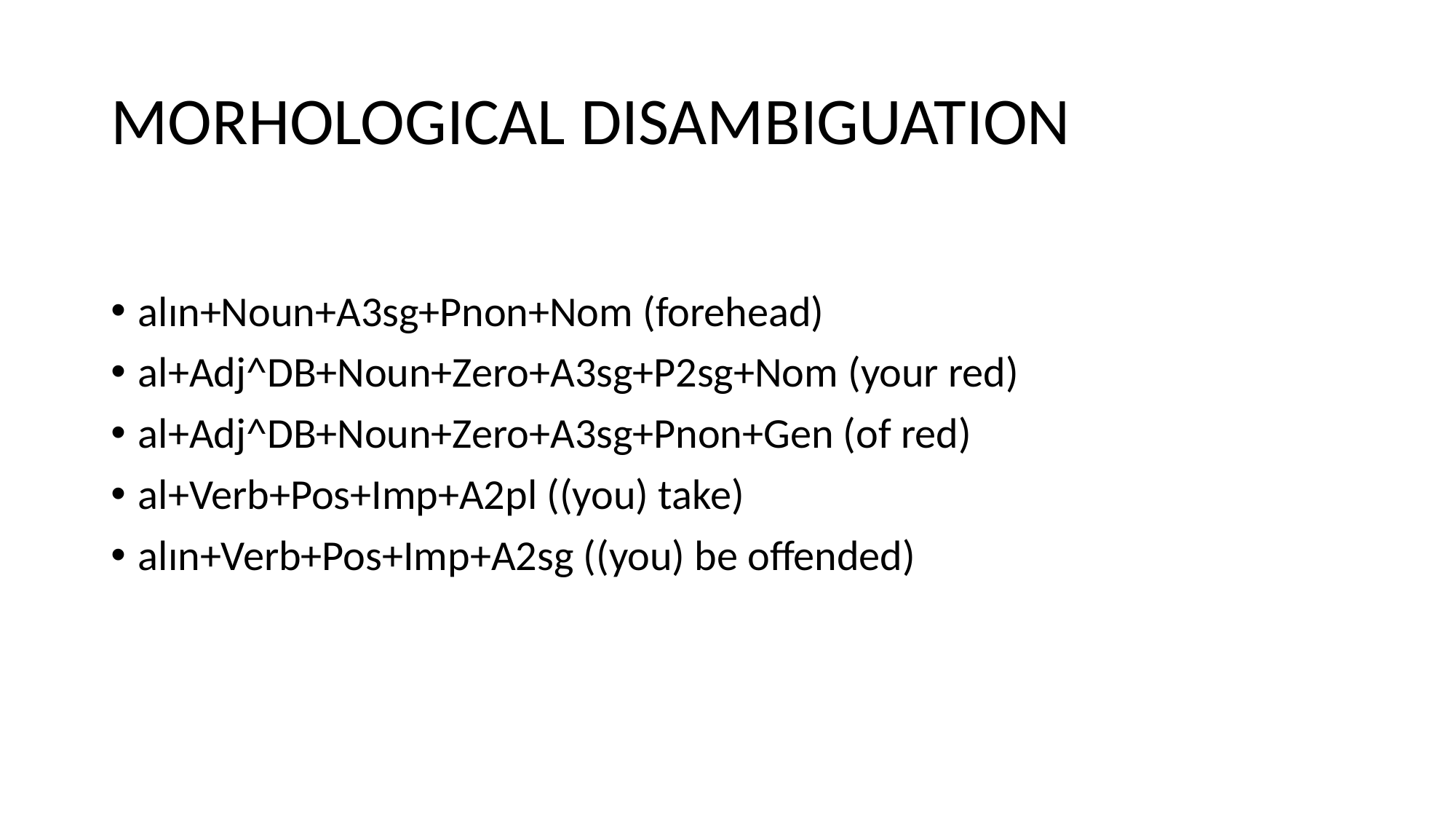

# MORHOLOGICAL DISAMBIGUATION

alın+Noun+A3sg+Pnon+Nom (forehead)
al+Adj^DB+Noun+Zero+A3sg+P2sg+Nom (your red)
al+Adj^DB+Noun+Zero+A3sg+Pnon+Gen (of red)
al+Verb+Pos+Imp+A2pl ((you) take)
alın+Verb+Pos+Imp+A2sg ((you) be offended)